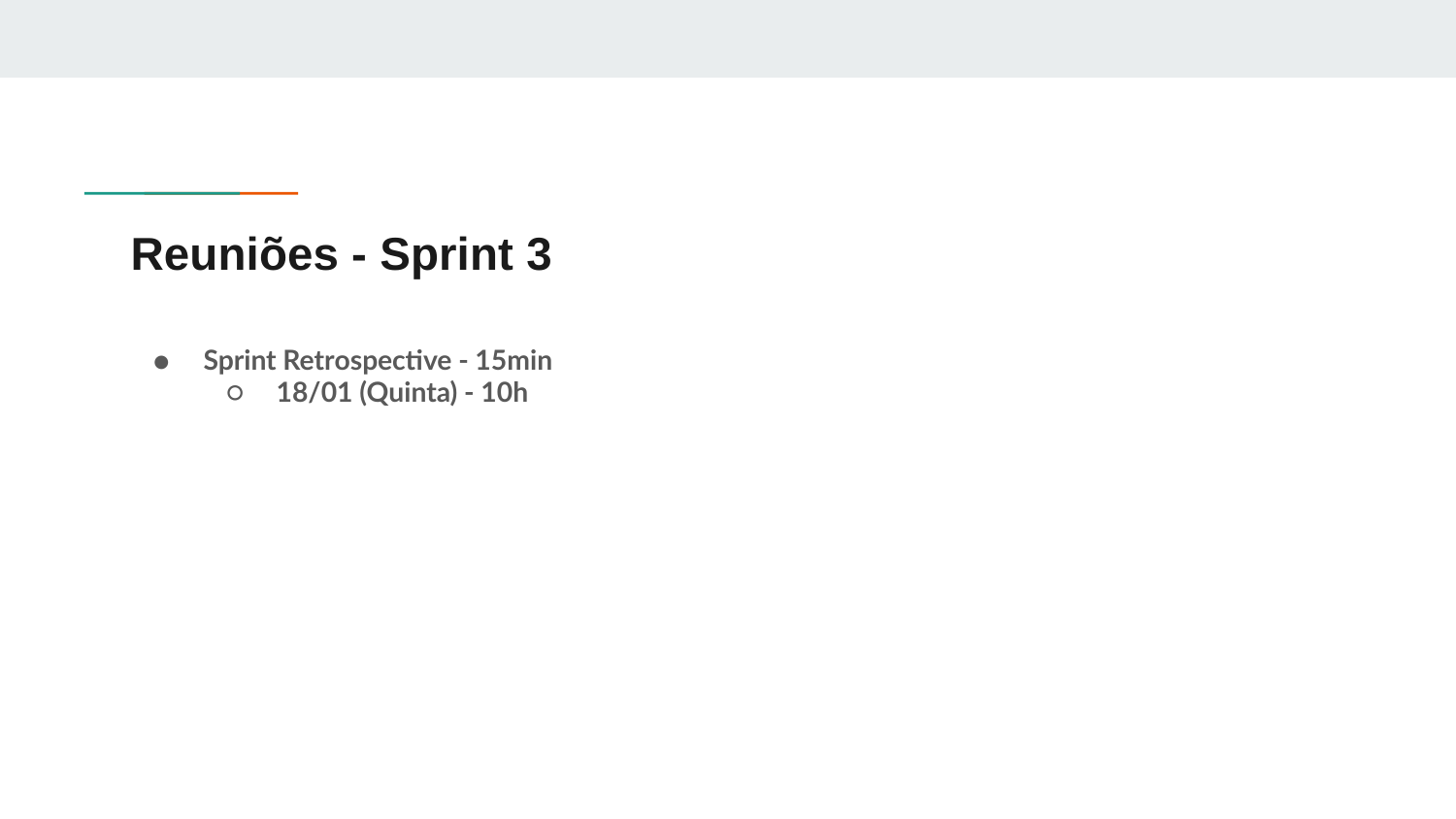

# Reuniões - Sprint 3
Sprint Retrospective - 15min
18/01 (Quinta) - 10h